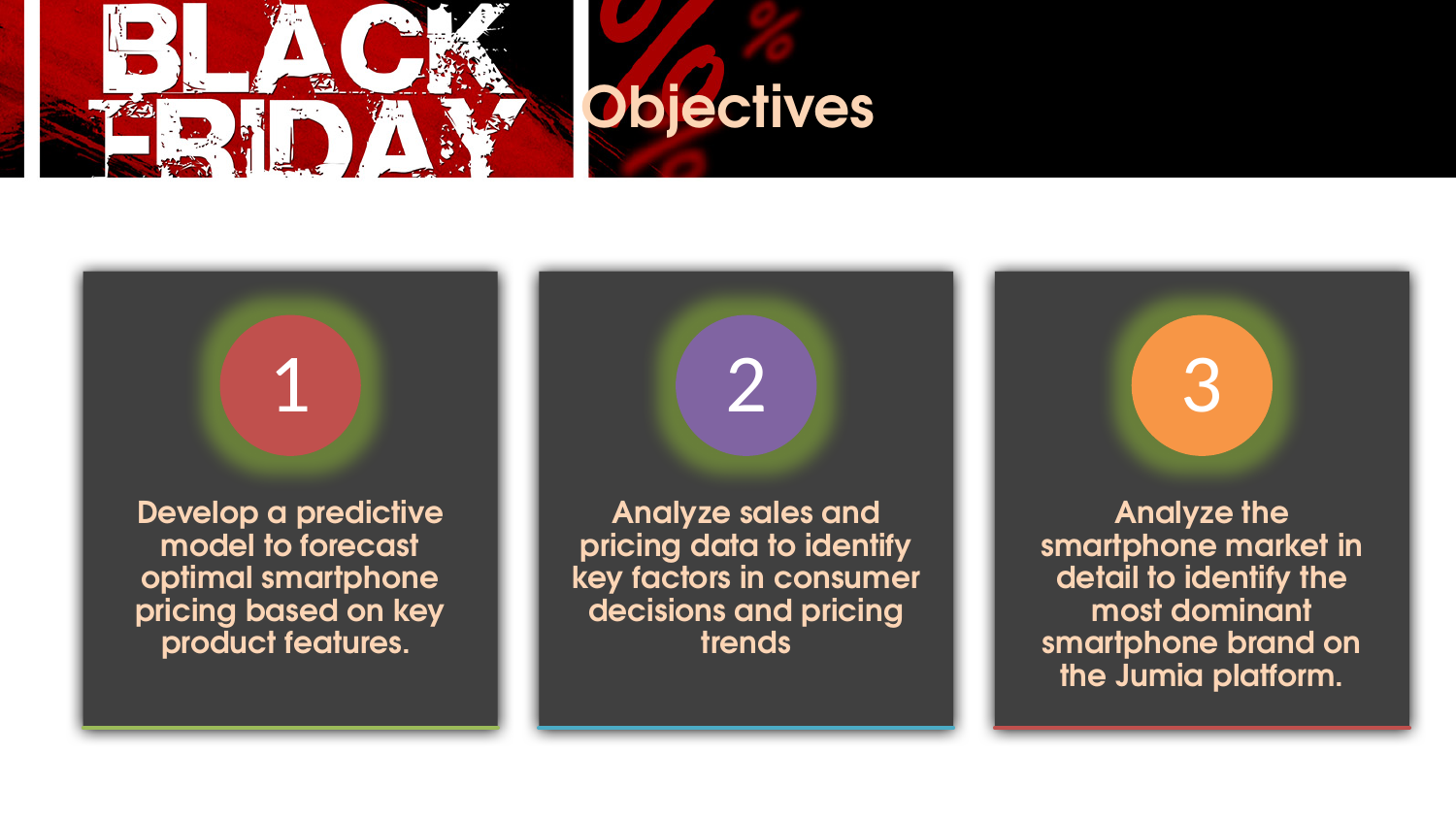

# Objectives
Develop a predictive model to forecast optimal smartphone pricing based on key product features.
1
Analyze sales and pricing data to identify key factors in consumer decisions and pricing trends
2
Analyze the smartphone market in detail to identify the most dominant smartphone brand on the Jumia platform.
3